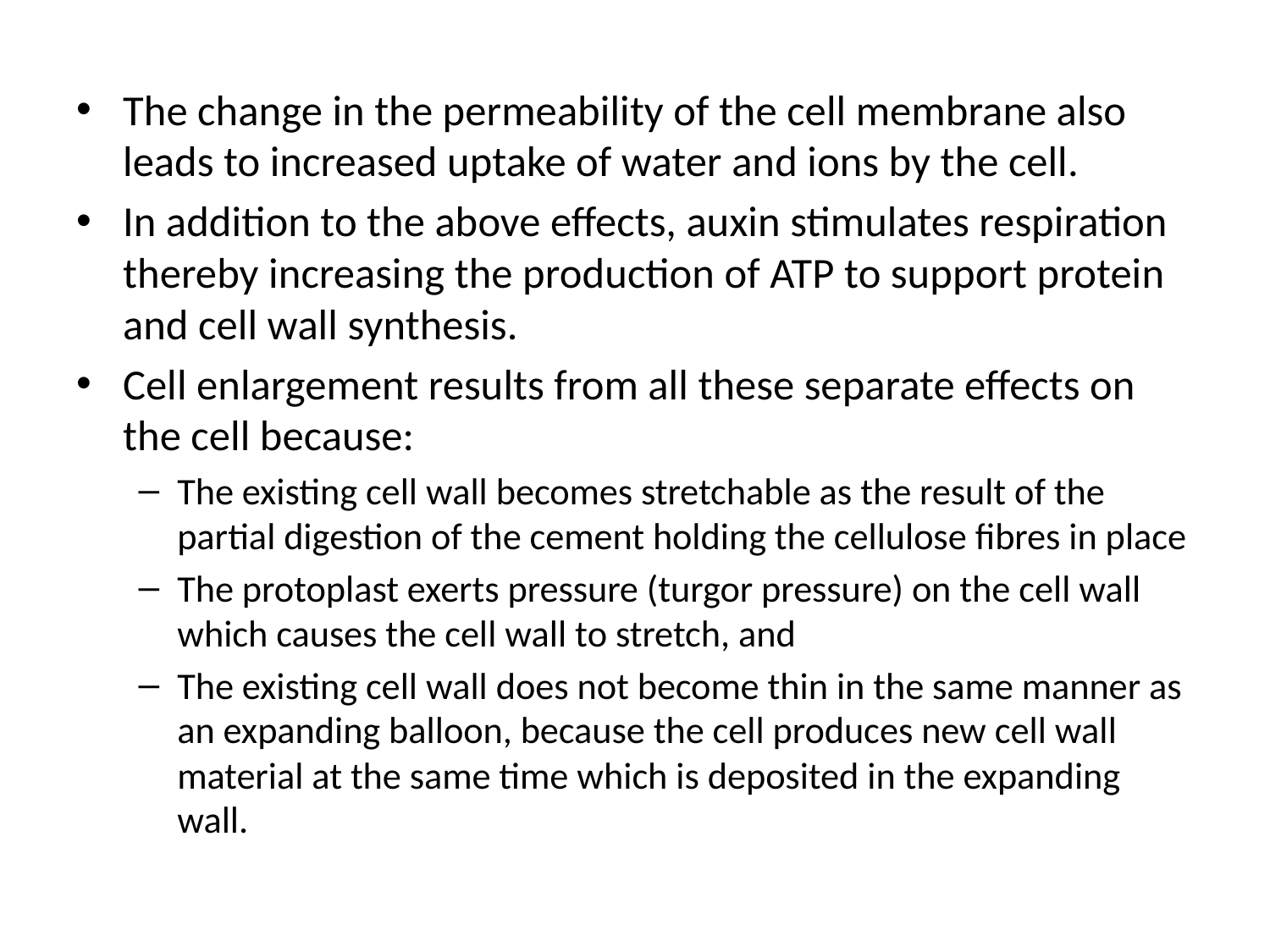

The change in the permeability of the cell membrane also leads to increased uptake of water and ions by the cell.
In addition to the above effects, auxin stimulates respiration thereby increasing the production of ATP to support protein and cell wall synthesis.
Cell enlargement results from all these separate effects on the cell because:
The existing cell wall becomes stretchable as the result of the partial digestion of the cement holding the cellulose fibres in place
The protoplast exerts pressure (turgor pressure) on the cell wall which causes the cell wall to stretch, and
The existing cell wall does not become thin in the same manner as an expanding balloon, because the cell produces new cell wall material at the same time which is deposited in the expanding wall.